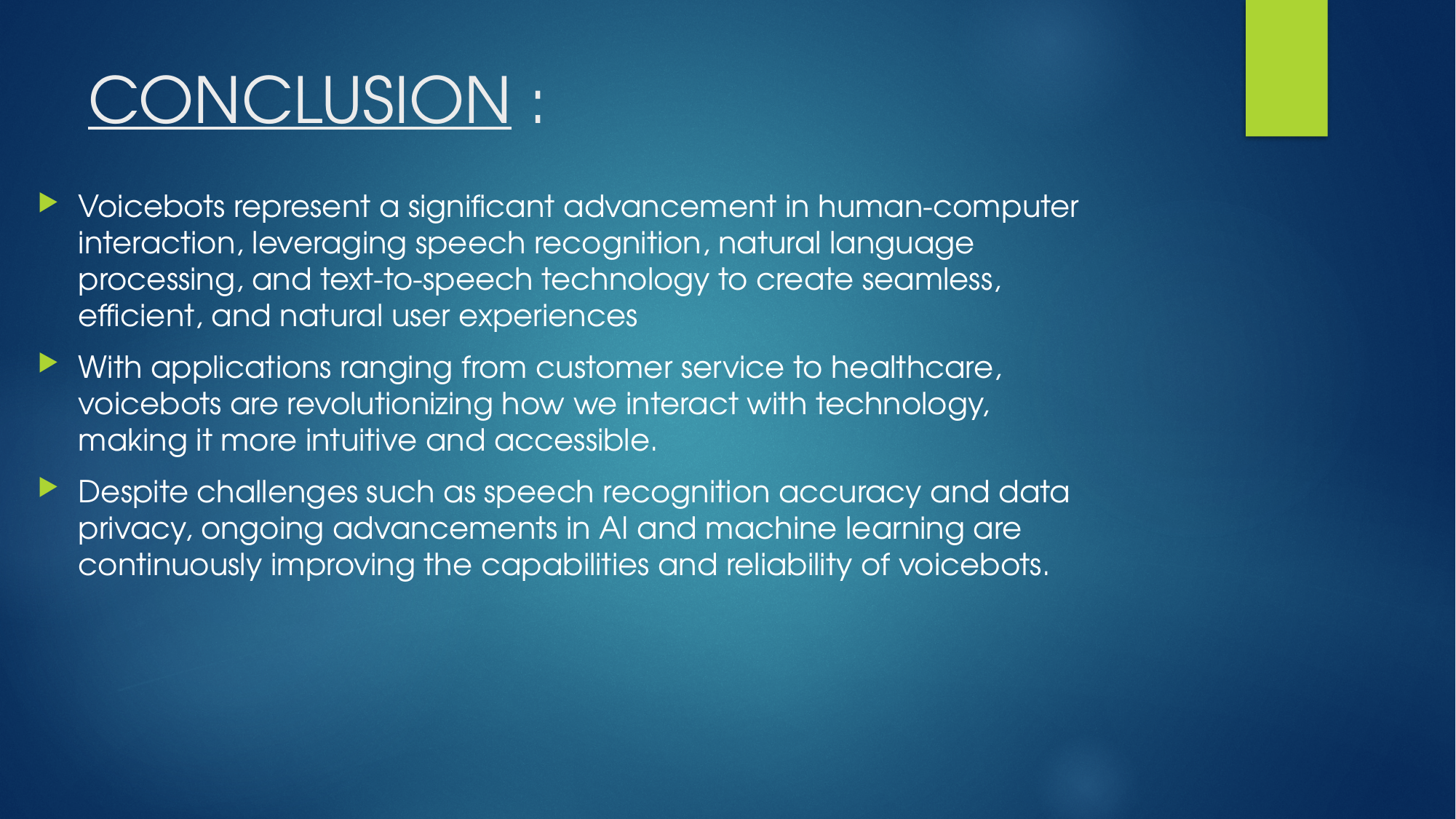

# CONCLUSION :
Voicebots represent a significant advancement in human-computer interaction, leveraging speech recognition, natural language processing, and text-to-speech technology to create seamless, efficient, and natural user experiences
With applications ranging from customer service to healthcare, voicebots are revolutionizing how we interact with technology, making it more intuitive and accessible.
Despite challenges such as speech recognition accuracy and data privacy, ongoing advancements in AI and machine learning are continuously improving the capabilities and reliability of voicebots.